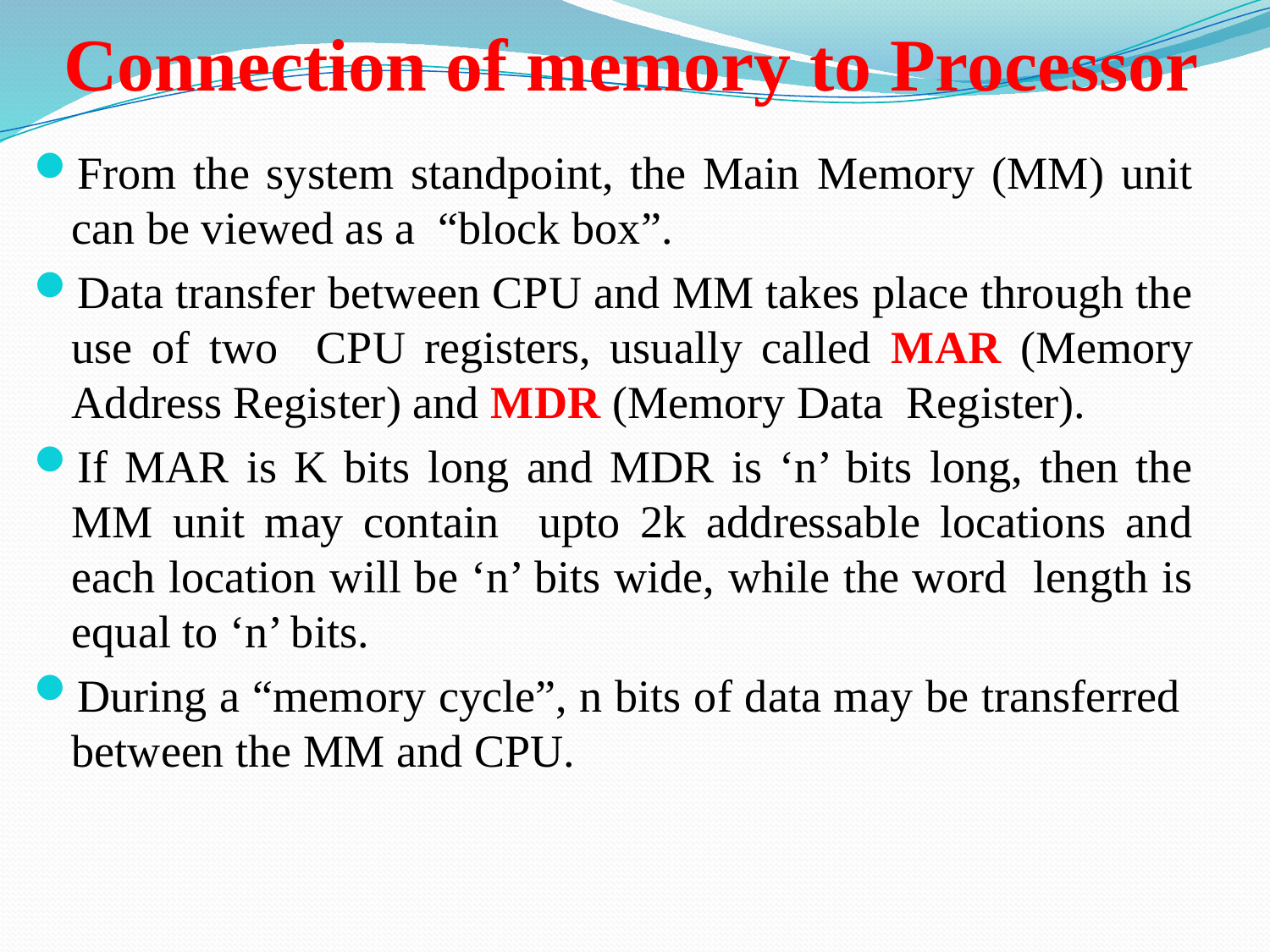

# Connection of memory to Processor
From the system standpoint, the Main Memory (MM) unit can be viewed as a  “block box”.
Data transfer between CPU and MM takes place through the use of two  CPU registers, usually called MAR (Memory Address Register) and MDR (Memory Data  Register).
If MAR is K bits long and MDR is ‘n’ bits long, then the MM unit may contain  upto 2k addressable locations and each location will be ‘n’ bits wide, while the word  length is equal to ‘n’ bits.
During a “memory cycle”, n bits of data may be transferred  between the MM and CPU.